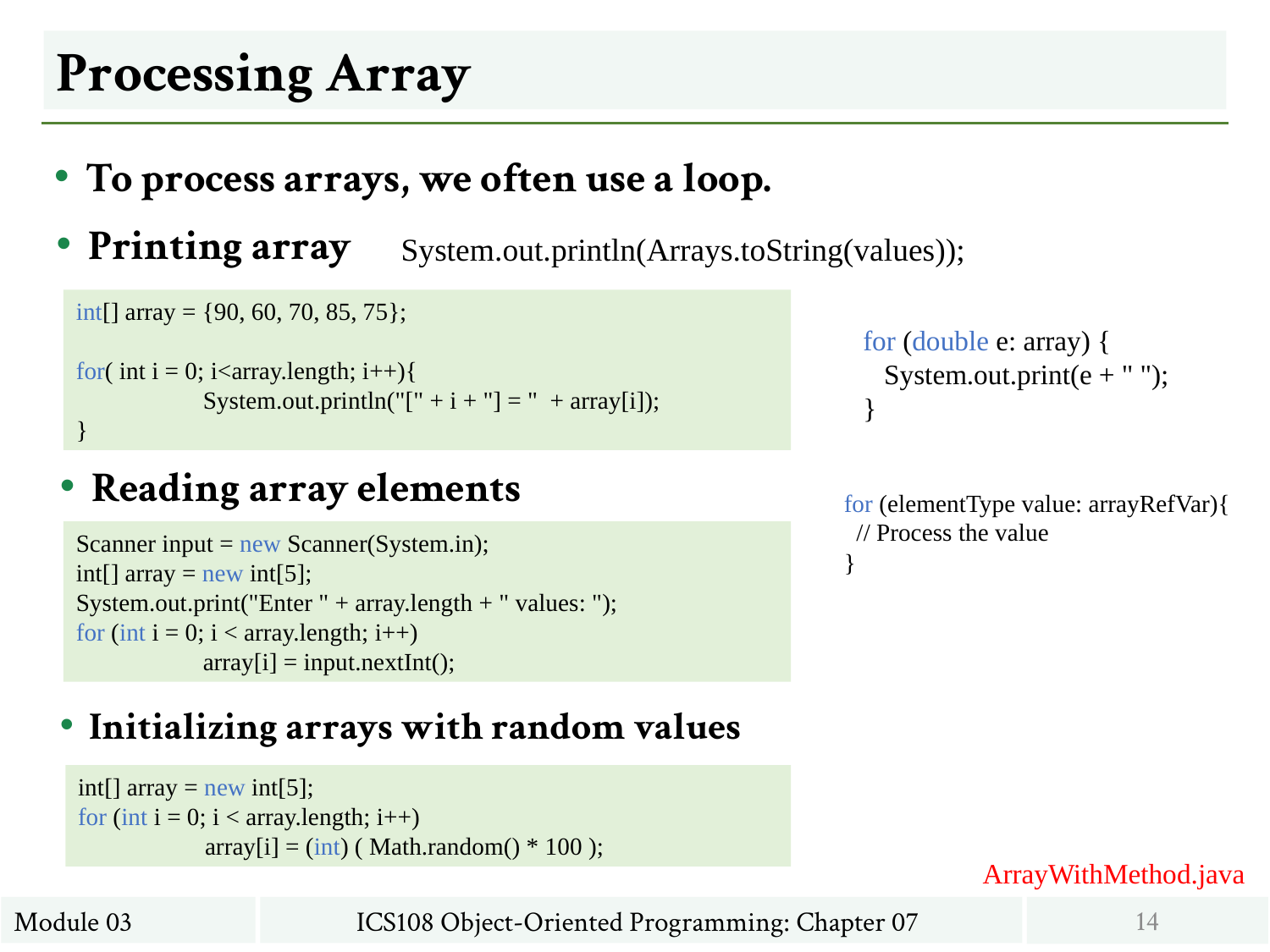

# Processing Array
To process arrays, we often use a loop.
Printing array

System.out.println(Arrays.toString(values));
int[] array = {90, 60, 70, 85, 75};

for( int i = 0; i<array.length; i++){
	System.out.println("[" + i + "] = "  + array[i]);
}
for (double e: array) {
   System.out.print(e + " ");
}
Reading array elements
for (elementType value: arrayRefVar){
  // Process the value
}
Scanner input = new Scanner(System.in);
int[] array = new int[5];
System.out.print("Enter " + array.length + " values: ");
for (int i = 0; i < array.length; i++)
	array[i] = input.nextInt();
Initializing arrays with random values

int[] array = new int[5];
for (int i = 0; i < array.length; i++)
	array[i] = (int) ( Math.random() * 100 );
ArrayWithMethod.java
14